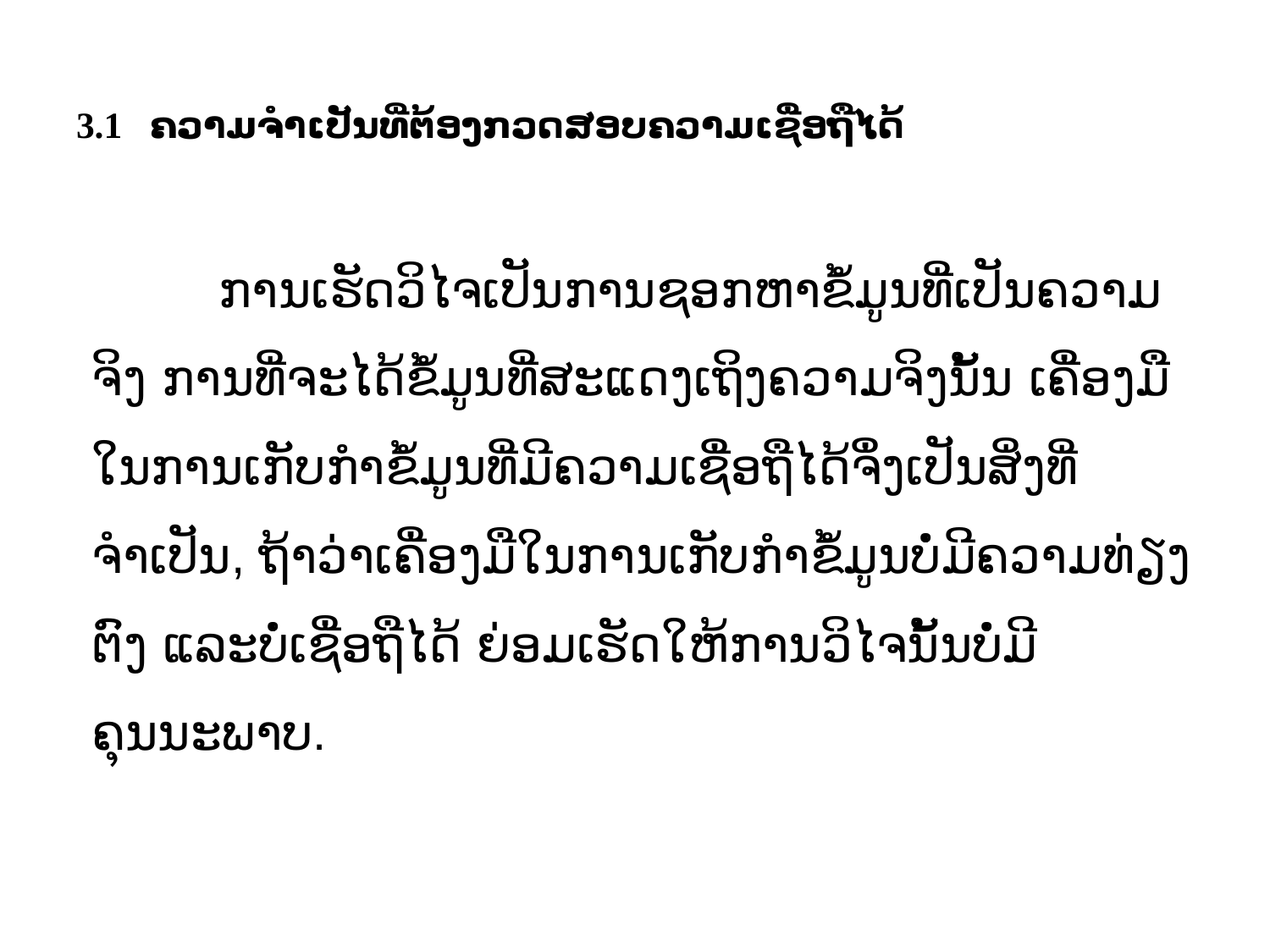

# 3.1	ຄວາມຈຳເປັນທີ່ຕ້ອງກວດສອບຄວາມເຊື່ອຖືໄດ້
	ການເຮັດວິໄຈເປັນການຊອກຫາຂໍ້ມູນທີ່ເປັນຄວາມຈິງ ການທີ່ຈະໄດ້ຂໍ້ມູນທີ່ສະແດງເຖິງຄວາມຈິງນັ້ນ ເຄື່ອງມືໃນການເກັບກຳຂໍ້ມູນທີ່ມີຄວາມເຊື່ອຖືໄດ້ຈຶ່ງເປັນສິ່ງທີ່ຈຳເປັນ, ຖ້າວ່າເຄື່ອງມືໃນການເກັບກໍາຂໍ້ມູນບໍ່ມີຄວາມທ່ຽງຕົງ ແລະບໍ່ເຊື່ອຖືໄດ້ ຍ່ອມເຮັດໃຫ້ການວິໄຈນັ້ນບໍ່ມີຄຸນນະພາບ.